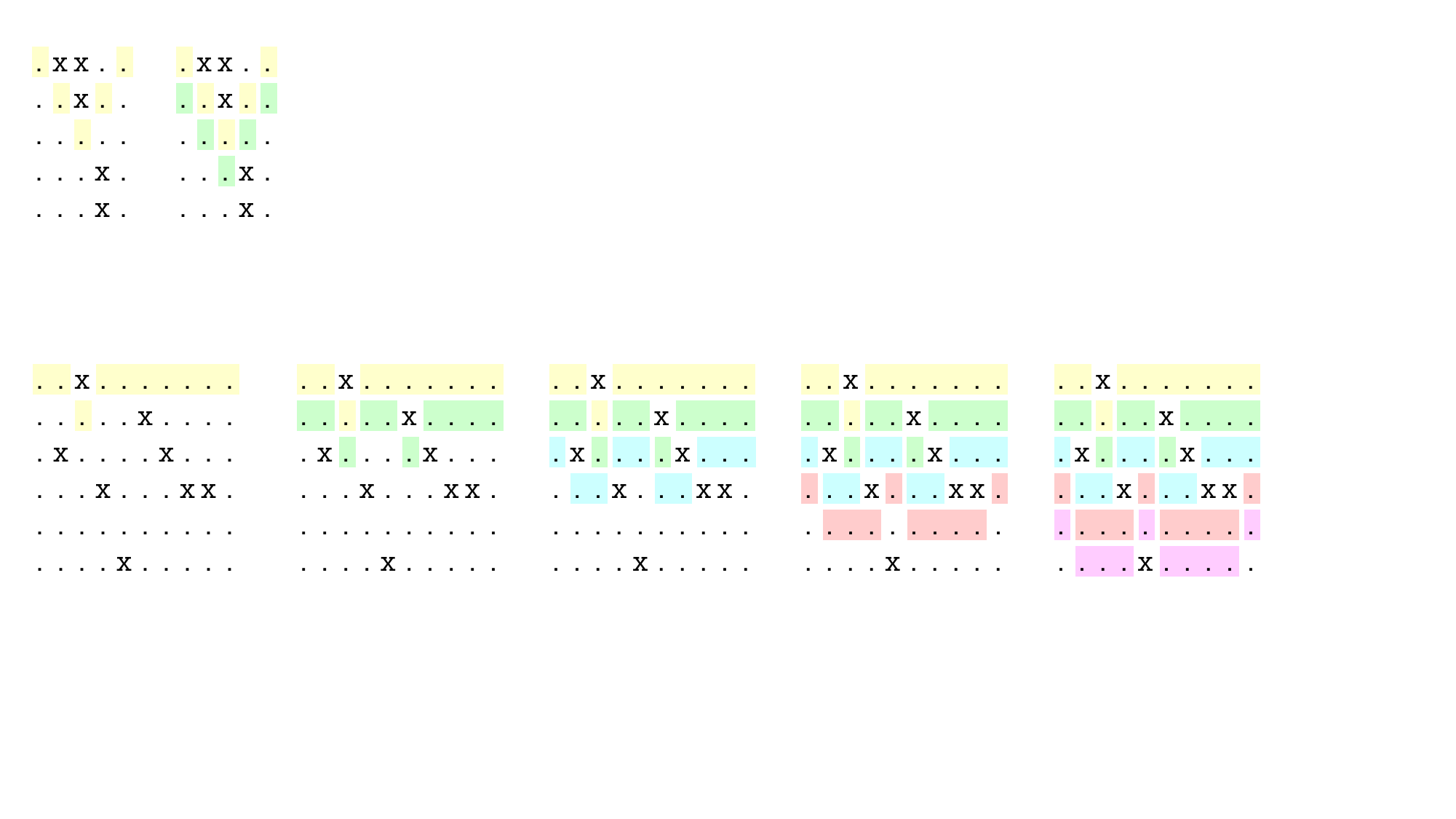

.xx..
..x..
.....
...x.
...x.
.xx..
..x..
.....
...x.
...x.
..x.......
.....x....
.x....x...
...x...xx.
..........
....x.....
..x.......
.....x....
.x....x...
...x...xx.
..........
....x.....
..x.......
.....x....
.x....x...
...x...xx.
..........
....x.....
..x.......
.....x....
.x....x...
...x...xx.
..........
....x.....
..x.......
.....x....
.x....x...
...x...xx.
..........
....x.....